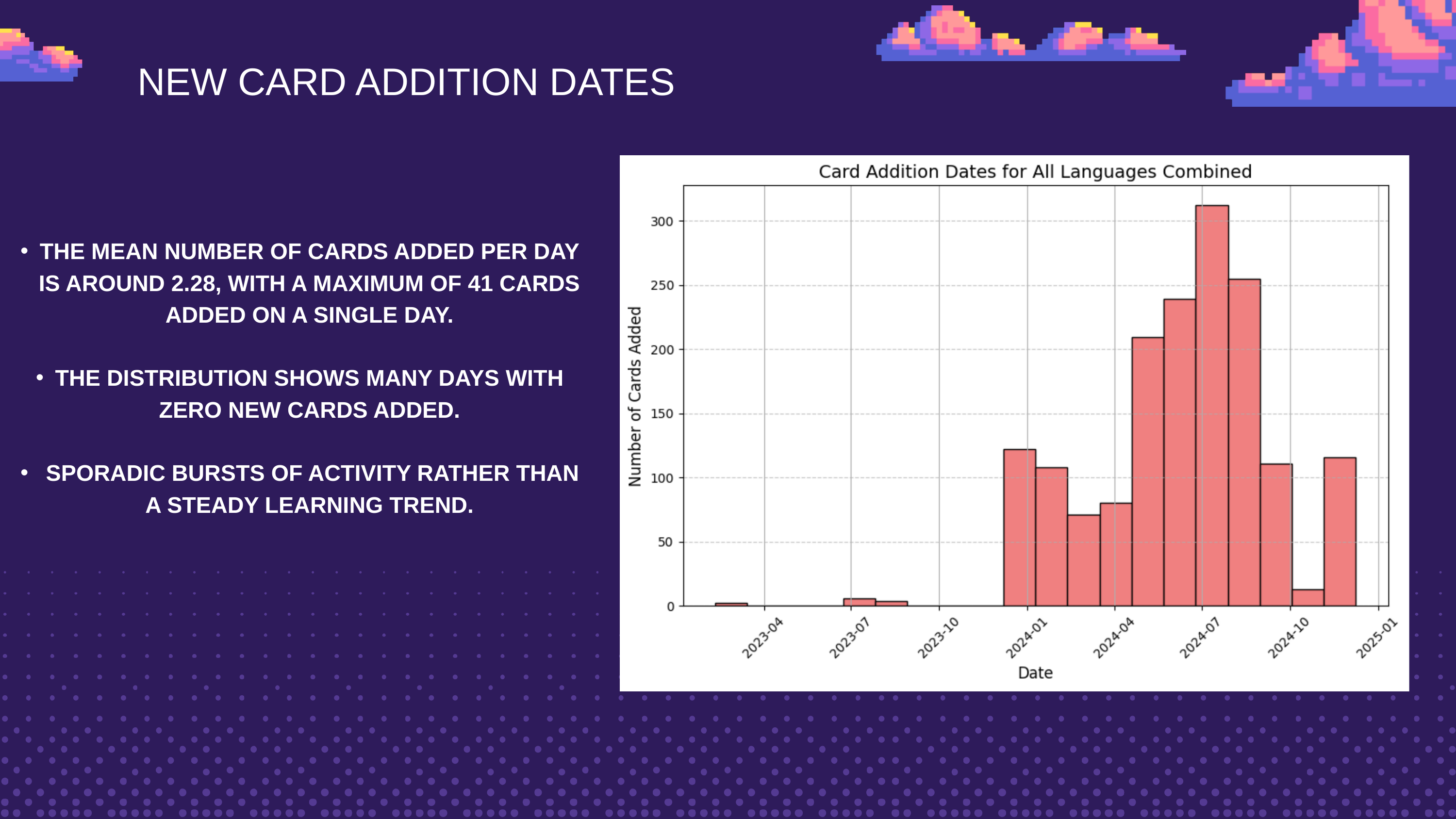

NEW CARD ADDITION DATES

THE MEAN NUMBER OF CARDS ADDED PER DAY IS AROUND 2.28, WITH A MAXIMUM OF 41 CARDS ADDED ON A SINGLE DAY.

THE DISTRIBUTION SHOWS MANY DAYS WITH ZERO NEW CARDS ADDED.

 SPORADIC BURSTS OF ACTIVITY RATHER THAN A STEADY LEARNING TREND.